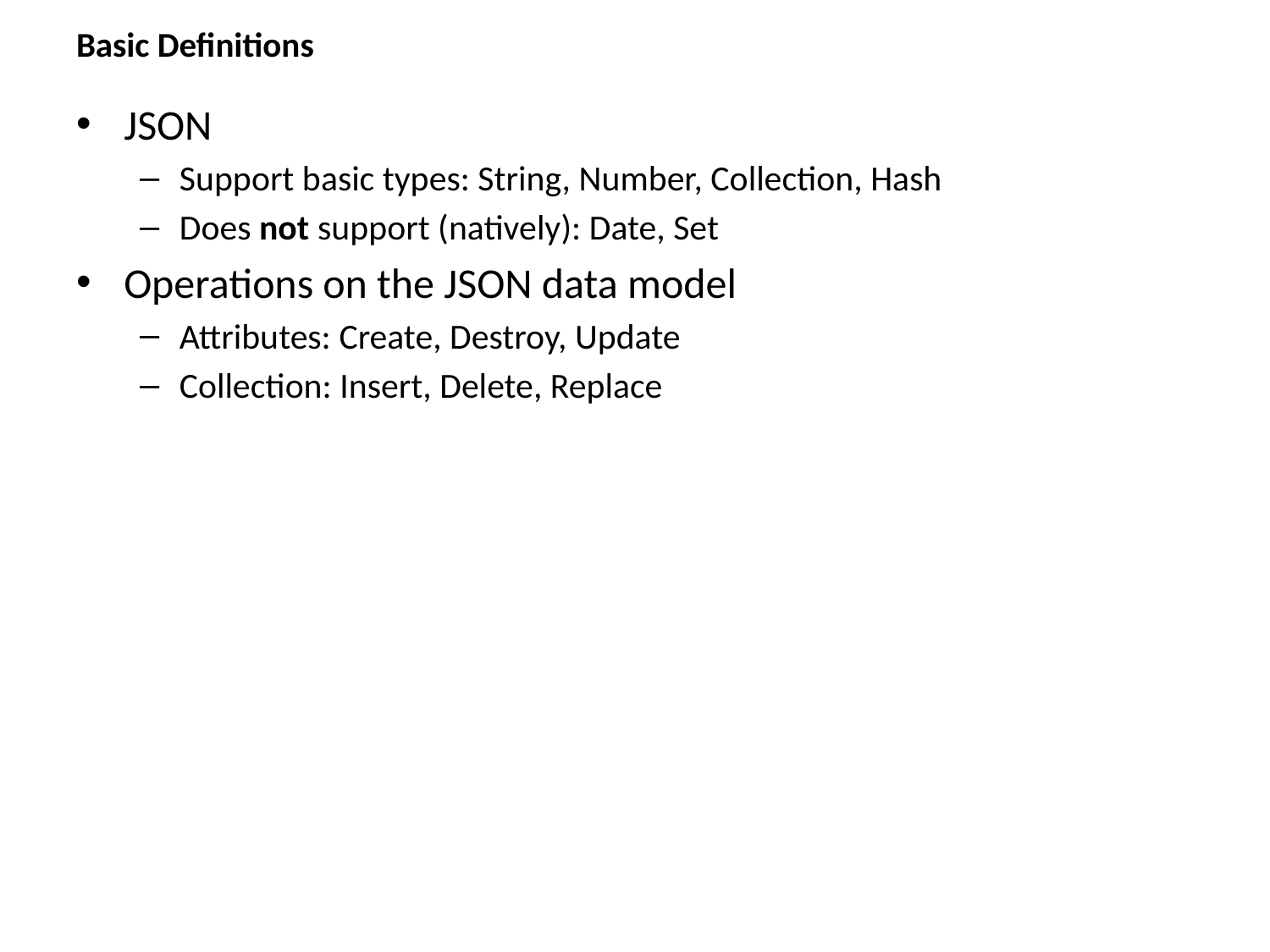

# Basic Definitions
JSON
Support basic types: String, Number, Collection, Hash
Does not support (natively): Date, Set
Operations on the JSON data model
Attributes: Create, Destroy, Update
Collection: Insert, Delete, Replace